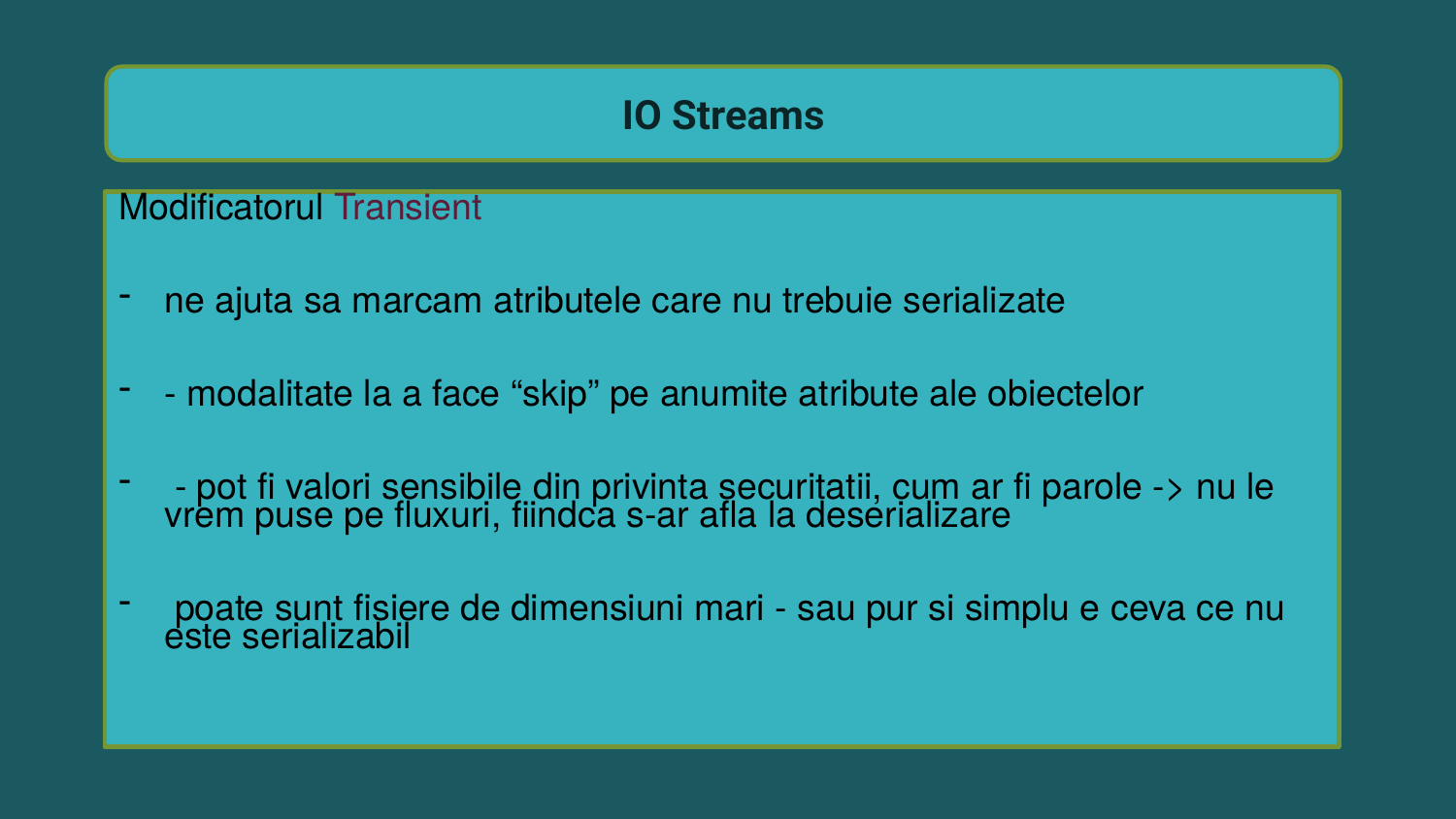

IO Streams
Modificatorul Transient
ne ajuta sa marcam atributele care nu trebuie serializate
- modalitate la a face “skip” pe anumite atribute ale obiectelor
 - pot fi valori sensibile din privinta securitatii, cum ar fi parole -> nu le vrem puse pe fluxuri, fiindca s-ar afla la deserializare
 poate sunt fisiere de dimensiuni mari - sau pur si simplu e ceva ce nu este serializabil